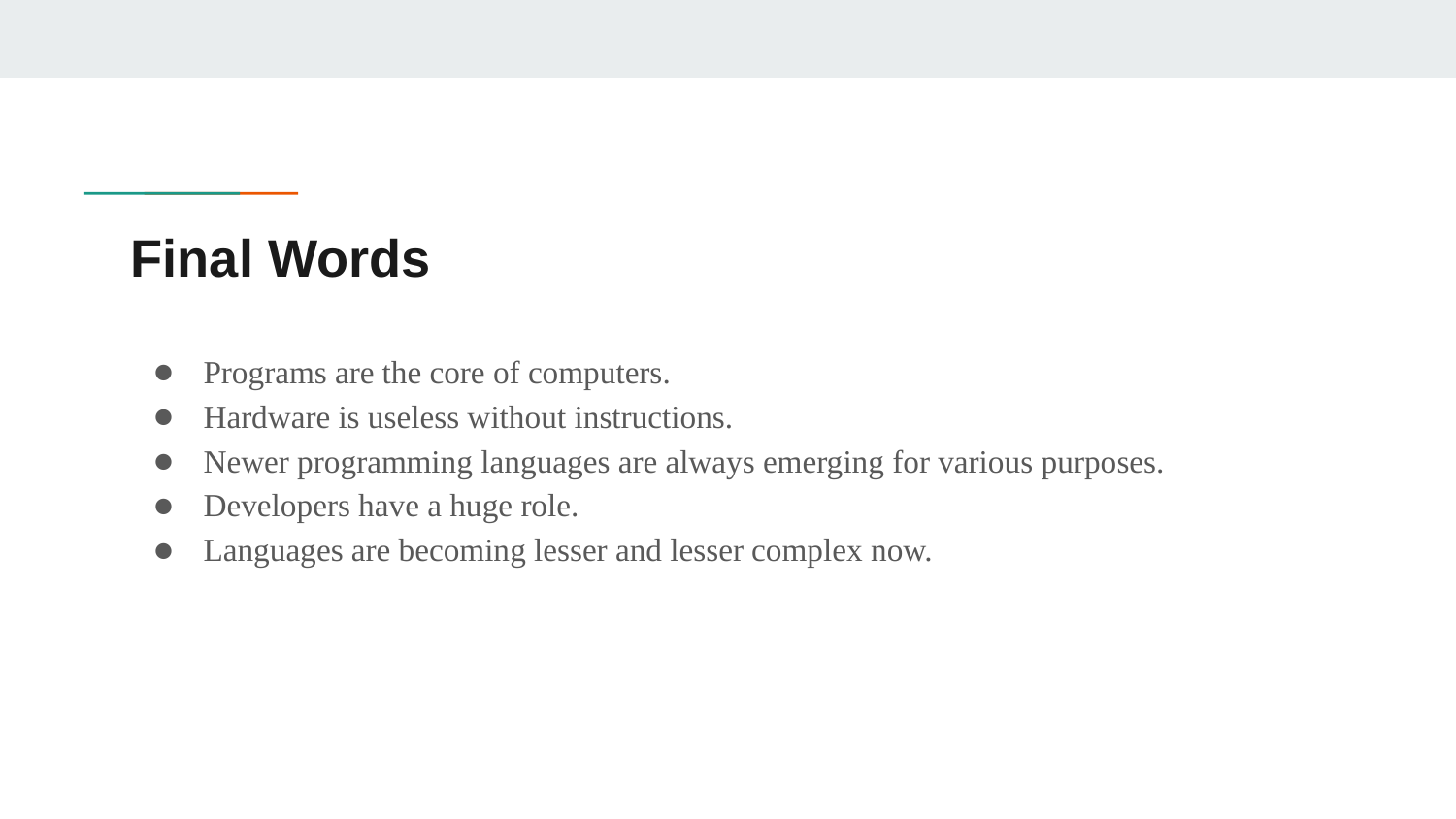

# Final Words
Programs are the core of computers.
Hardware is useless without instructions.
Newer programming languages are always emerging for various purposes.
Developers have a huge role.
Languages are becoming lesser and lesser complex now.